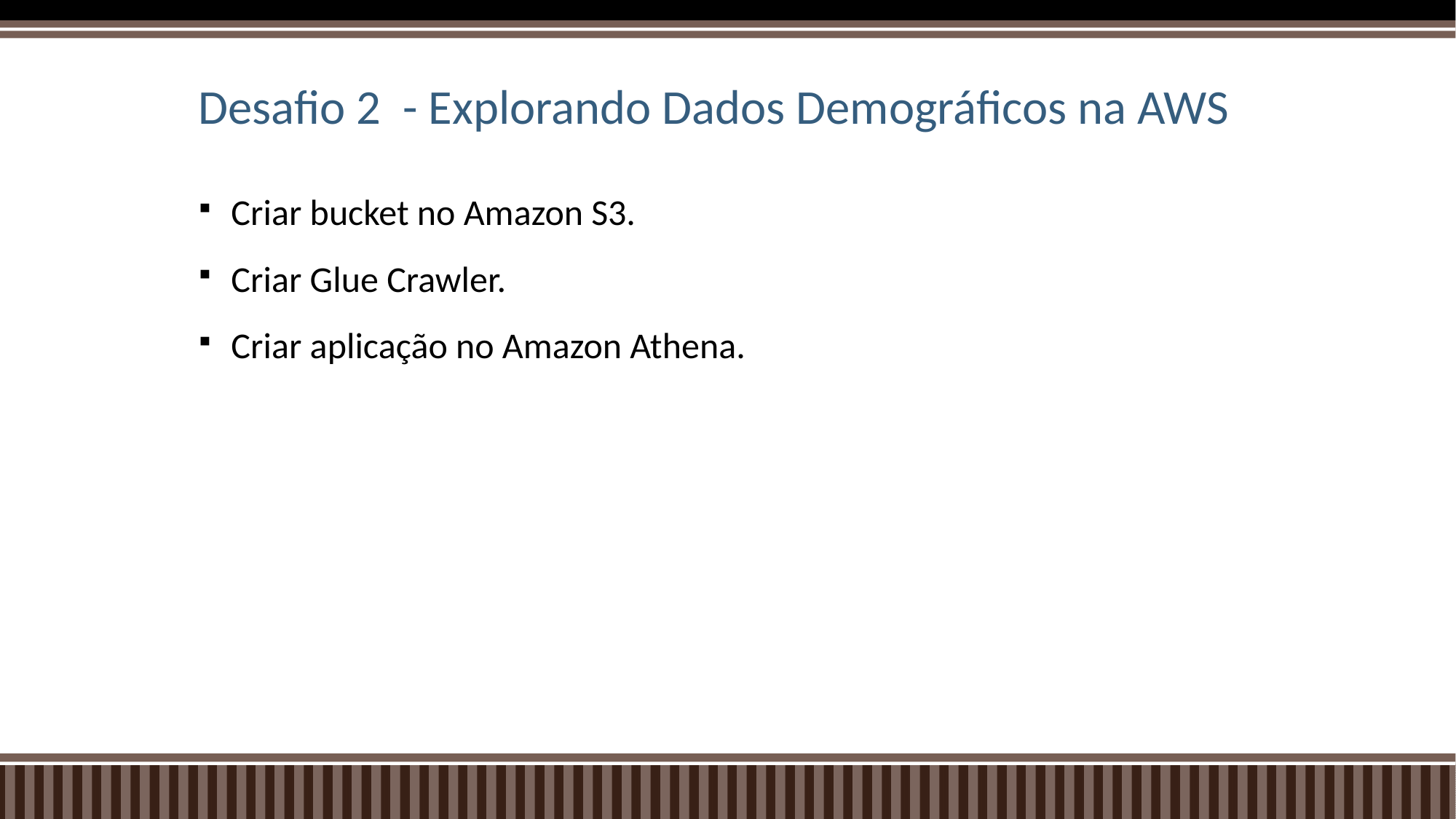

# Desafio 2  - Explorando Dados Demográficos na AWS
Criar bucket no Amazon S3.
Criar Glue Crawler.
Criar aplicação no Amazon Athena.